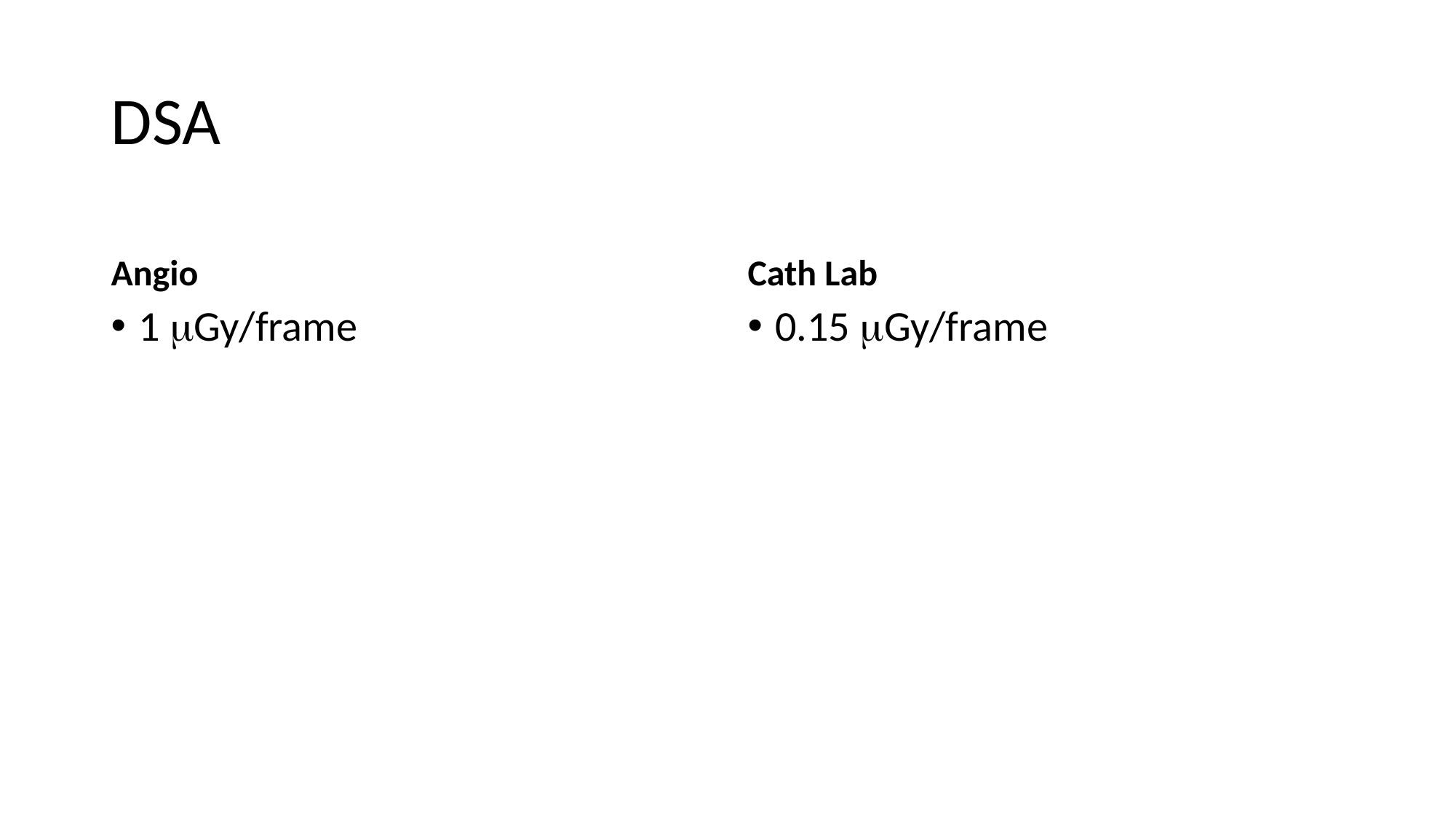

# DSA
Angio
Cath Lab
1 μGy/frame
0.15 μGy/frame